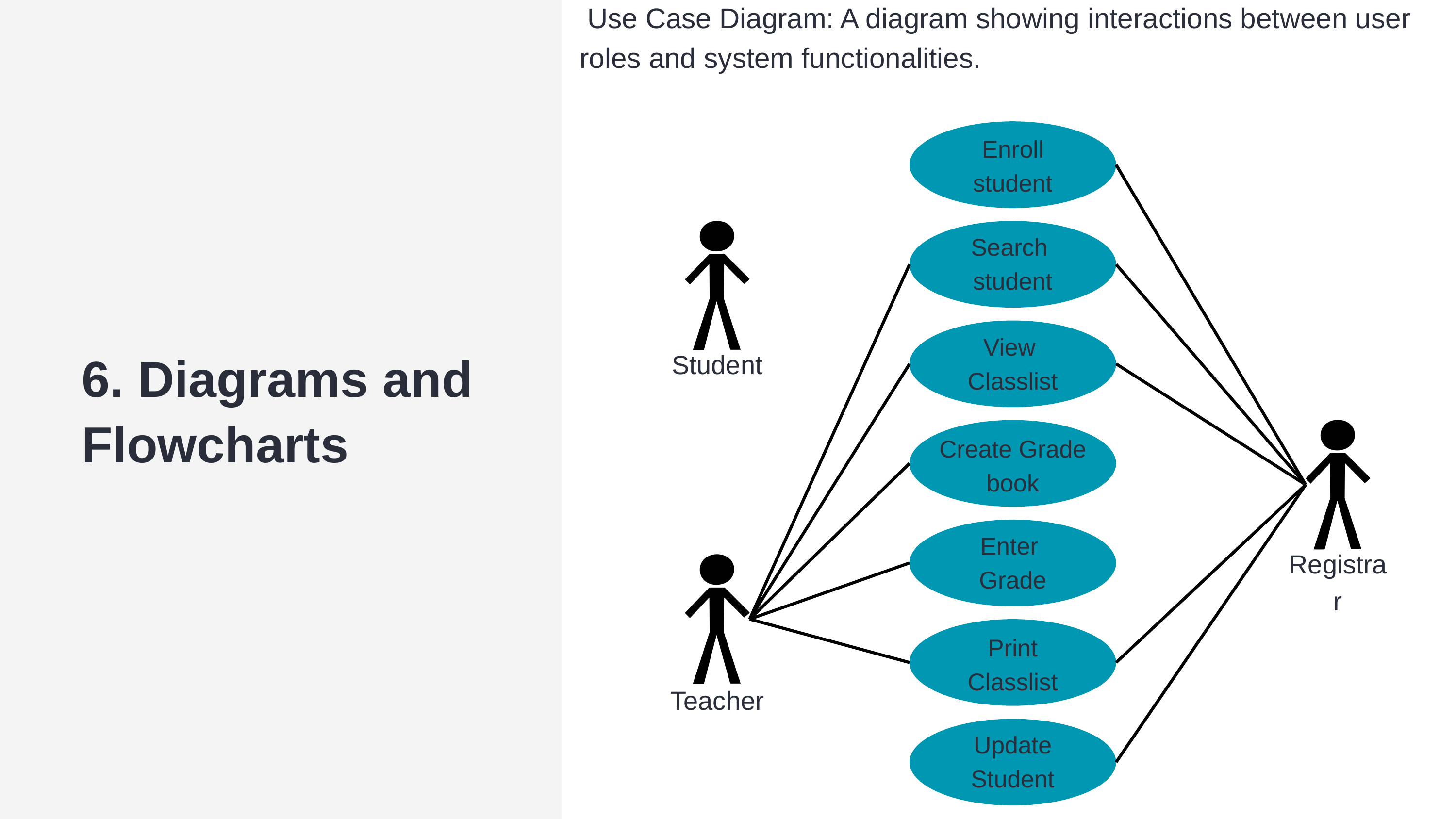

Use Case Diagram: A diagram showing interactions between user roles and system functionalities.

Enroll
student

Search
student

View
Classlist
6. Diagrams and Flowcharts
Student

Create Grade
book

Enter
Grade
Registrar

Print
Classlist
Teacher

Update
Student